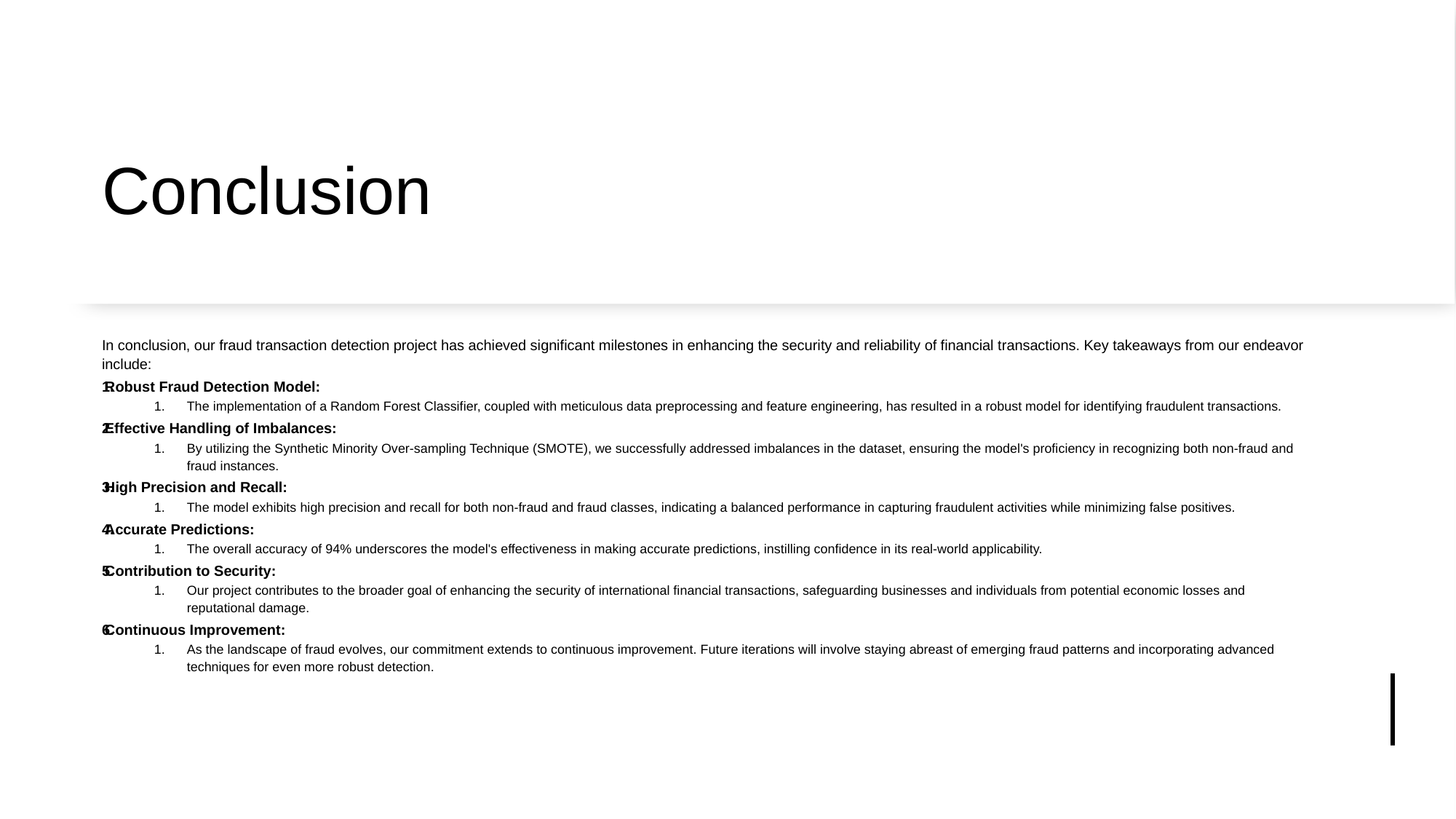

# Conclusion
In conclusion, our fraud transaction detection project has achieved significant milestones in enhancing the security and reliability of financial transactions. Key takeaways from our endeavor include:
Robust Fraud Detection Model:
The implementation of a Random Forest Classifier, coupled with meticulous data preprocessing and feature engineering, has resulted in a robust model for identifying fraudulent transactions.
Effective Handling of Imbalances:
By utilizing the Synthetic Minority Over-sampling Technique (SMOTE), we successfully addressed imbalances in the dataset, ensuring the model's proficiency in recognizing both non-fraud and fraud instances.
High Precision and Recall:
The model exhibits high precision and recall for both non-fraud and fraud classes, indicating a balanced performance in capturing fraudulent activities while minimizing false positives.
Accurate Predictions:
The overall accuracy of 94% underscores the model's effectiveness in making accurate predictions, instilling confidence in its real-world applicability.
Contribution to Security:
Our project contributes to the broader goal of enhancing the security of international financial transactions, safeguarding businesses and individuals from potential economic losses and reputational damage.
Continuous Improvement:
As the landscape of fraud evolves, our commitment extends to continuous improvement. Future iterations will involve staying abreast of emerging fraud patterns and incorporating advanced techniques for even more robust detection.